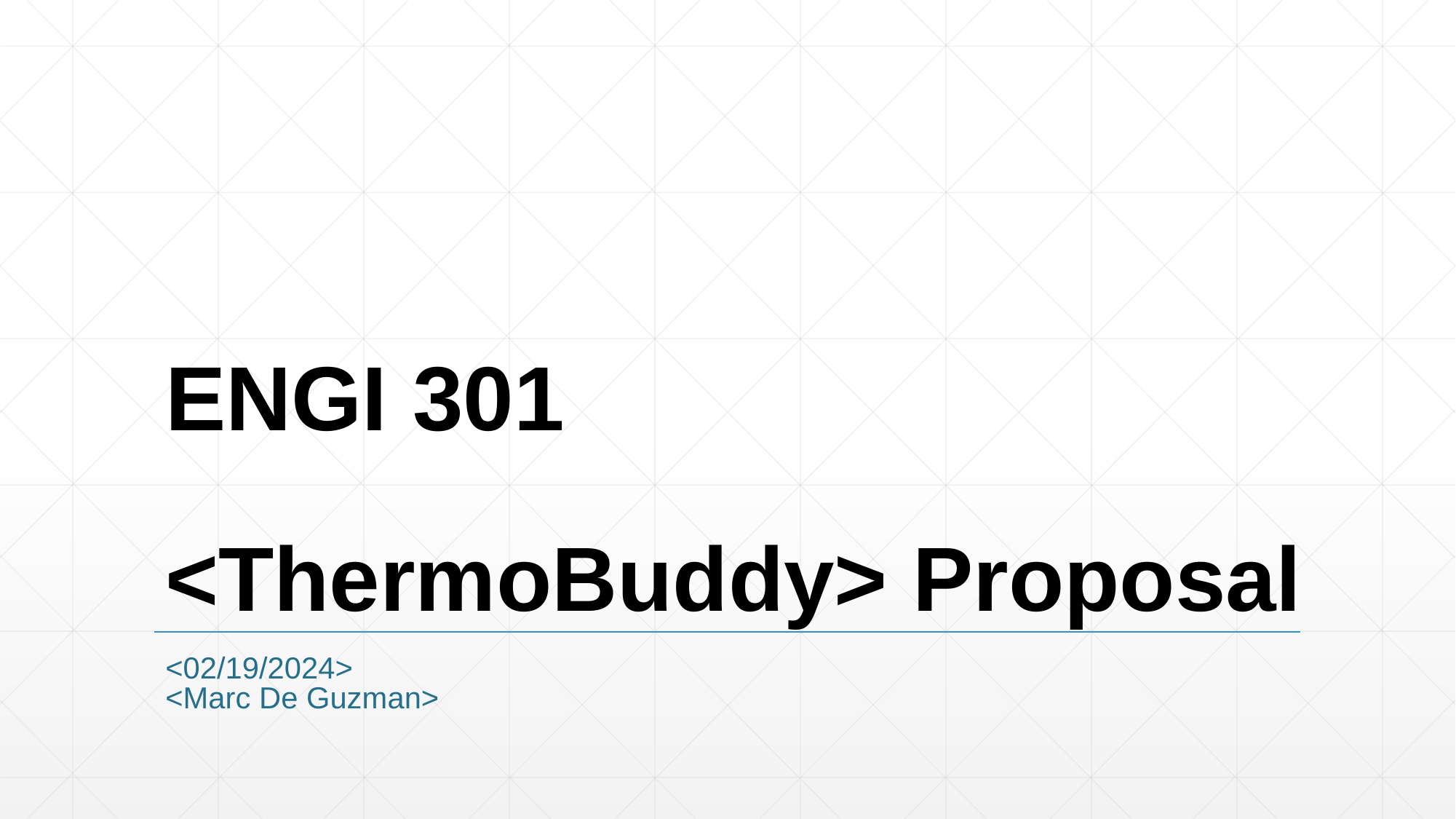

# ENGI 301 <ThermoBuddy> Proposal
<02/19/2024>
<Marc De Guzman>